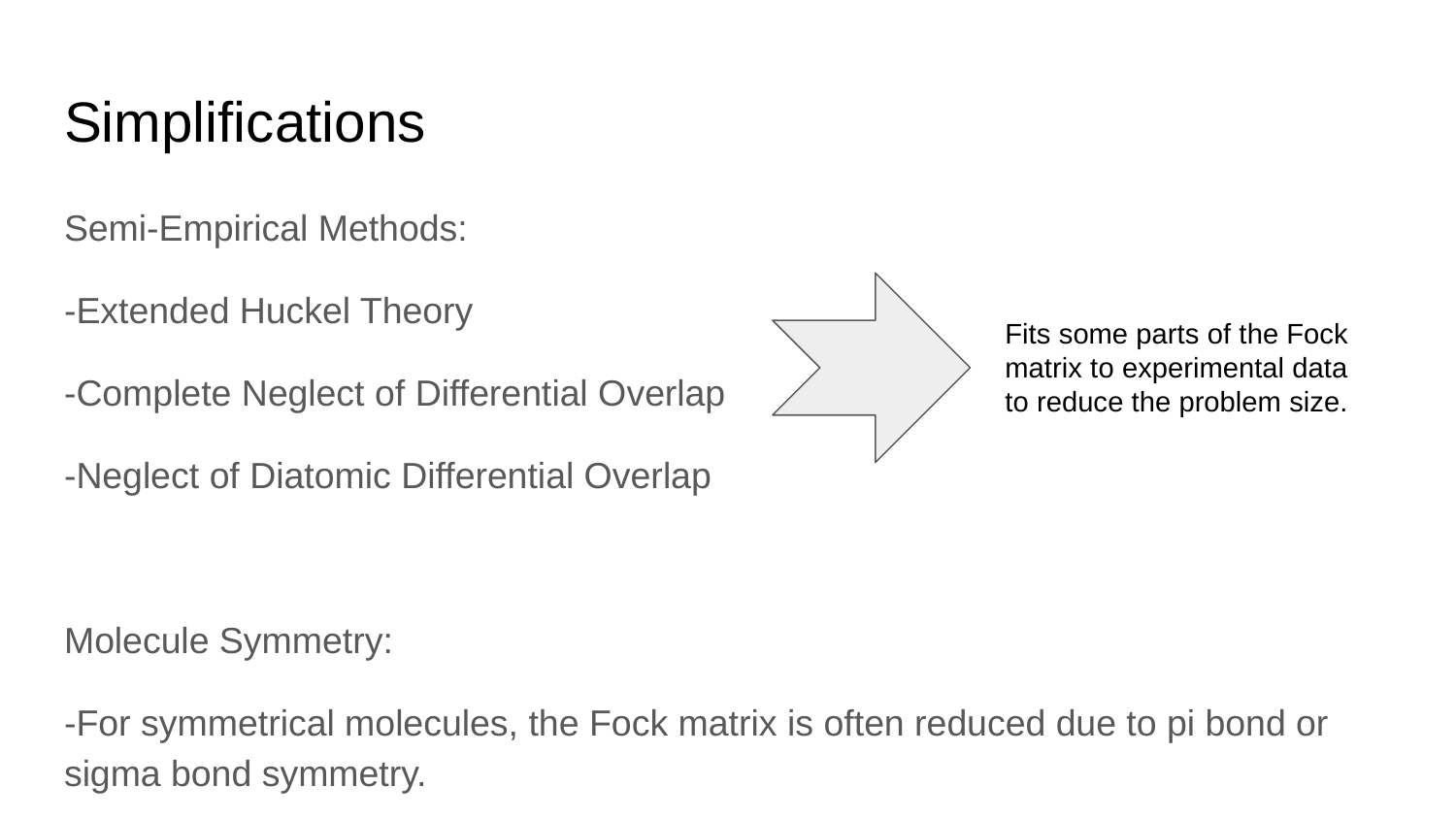

# Simplifications
Semi-Empirical Methods:
-Extended Huckel Theory
-Complete Neglect of Differential Overlap
-Neglect of Diatomic Differential Overlap

Molecule Symmetry:
-For symmetrical molecules, the Fock matrix is often reduced due to pi bond or sigma bond symmetry.

Fits some parts of the Fock matrix to experimental data to reduce the problem size.